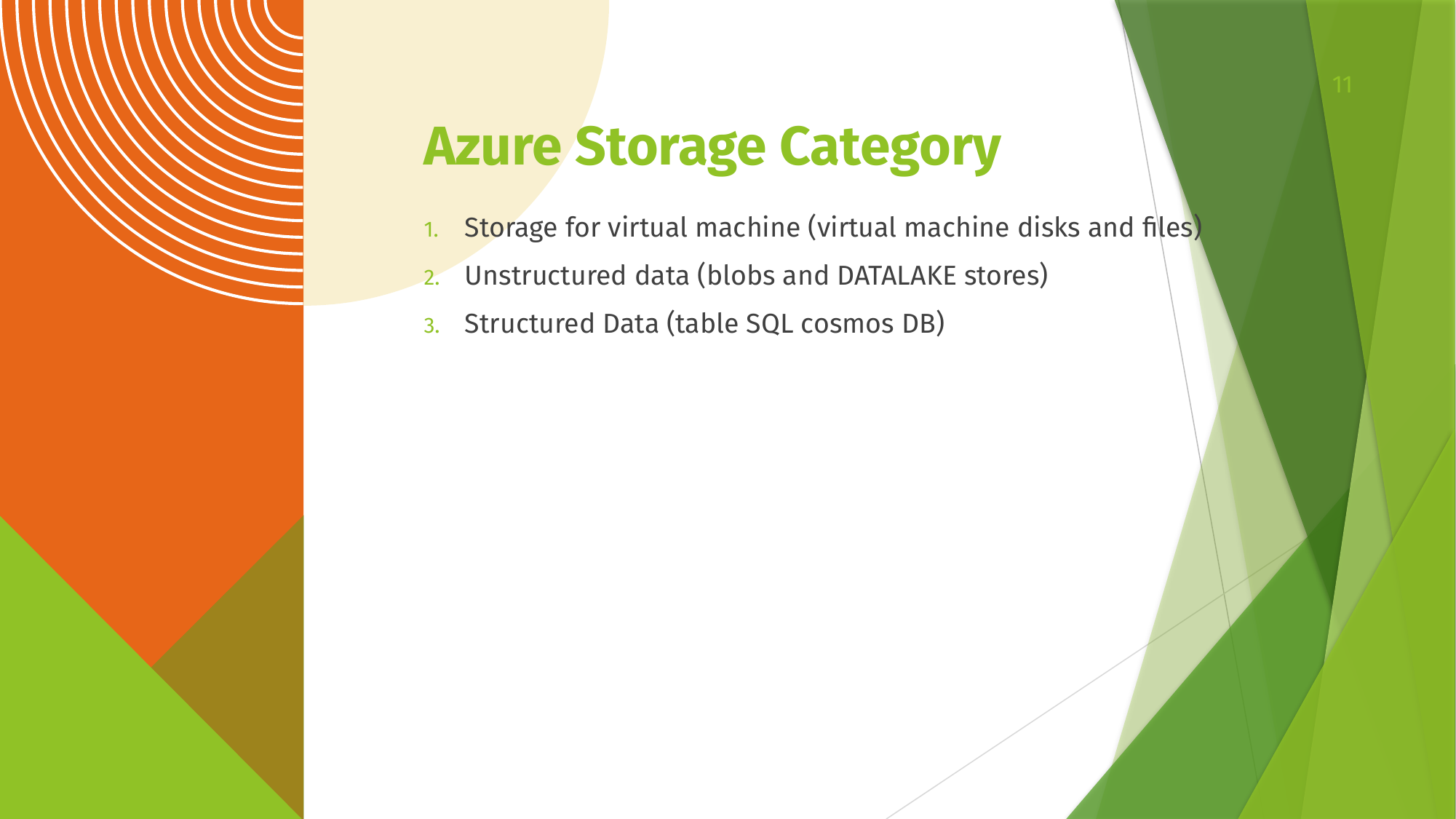

11
# Azure Storage Category
Storage for virtual machine (virtual machine disks and files)
Unstructured data (blobs and DATALAKE stores)
Structured Data (table SQL cosmos DB)